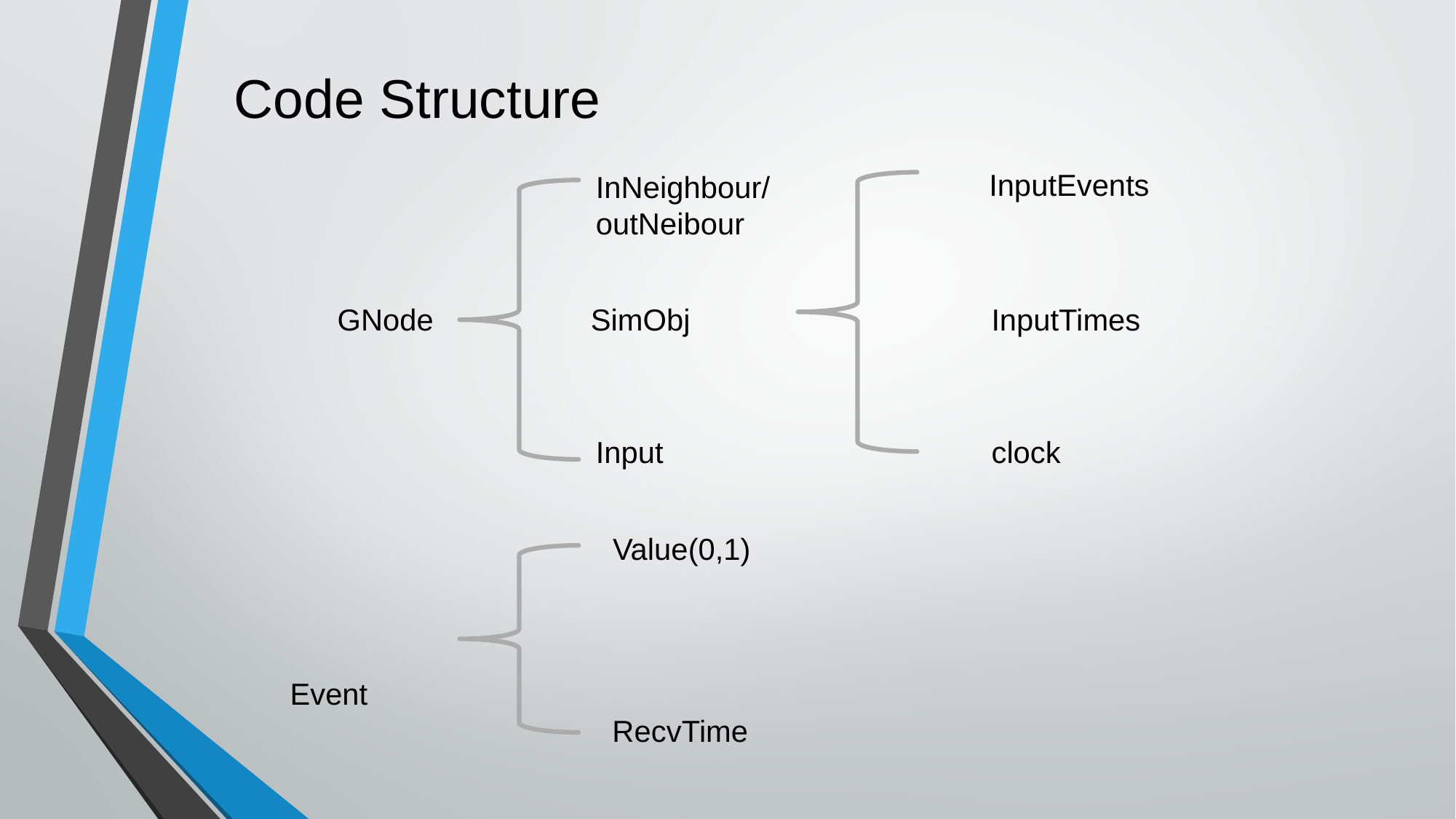

Code Structure
InputEvents
InNeighbour/outNeibour

GNode
SimObj
InputTimes
Input
clock
            Value(0,1)

            Event
            RecvTime